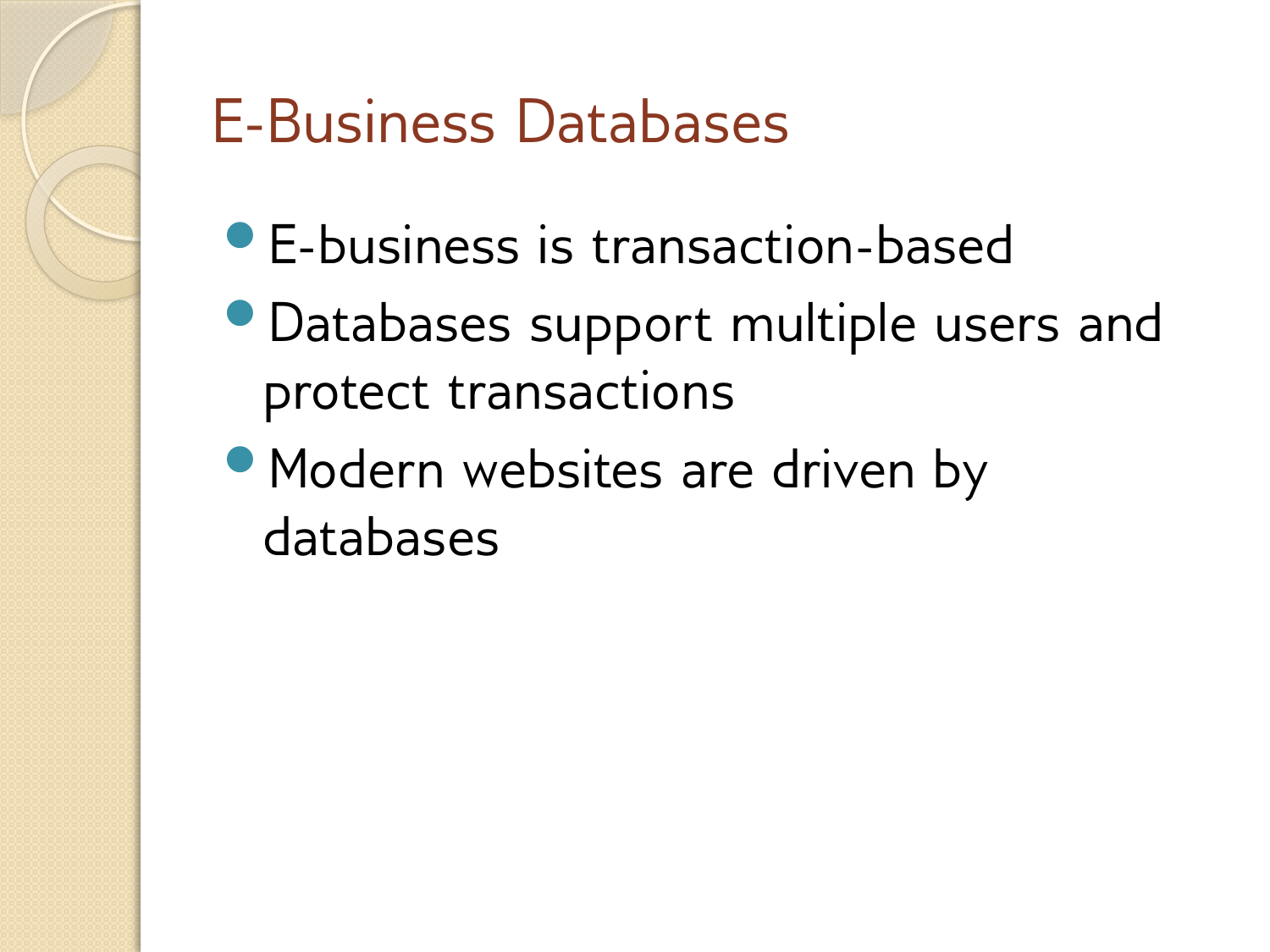

# E-Business Databases
E-business is transaction-based
Databases support multiple users and protect transactions
Modern websites are driven by databases